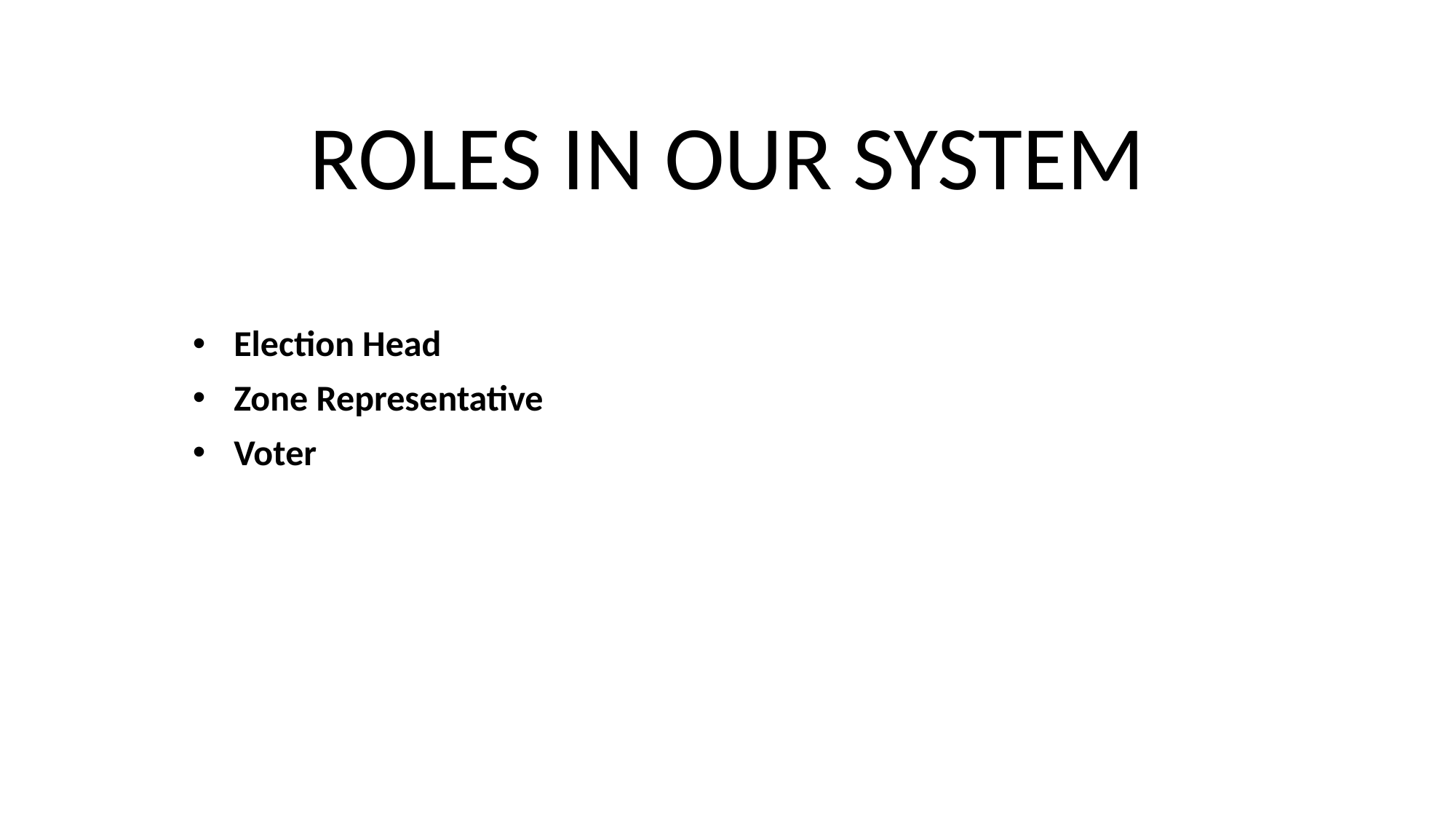

# Roles in our system
Election Head
Zone Representative
Voter